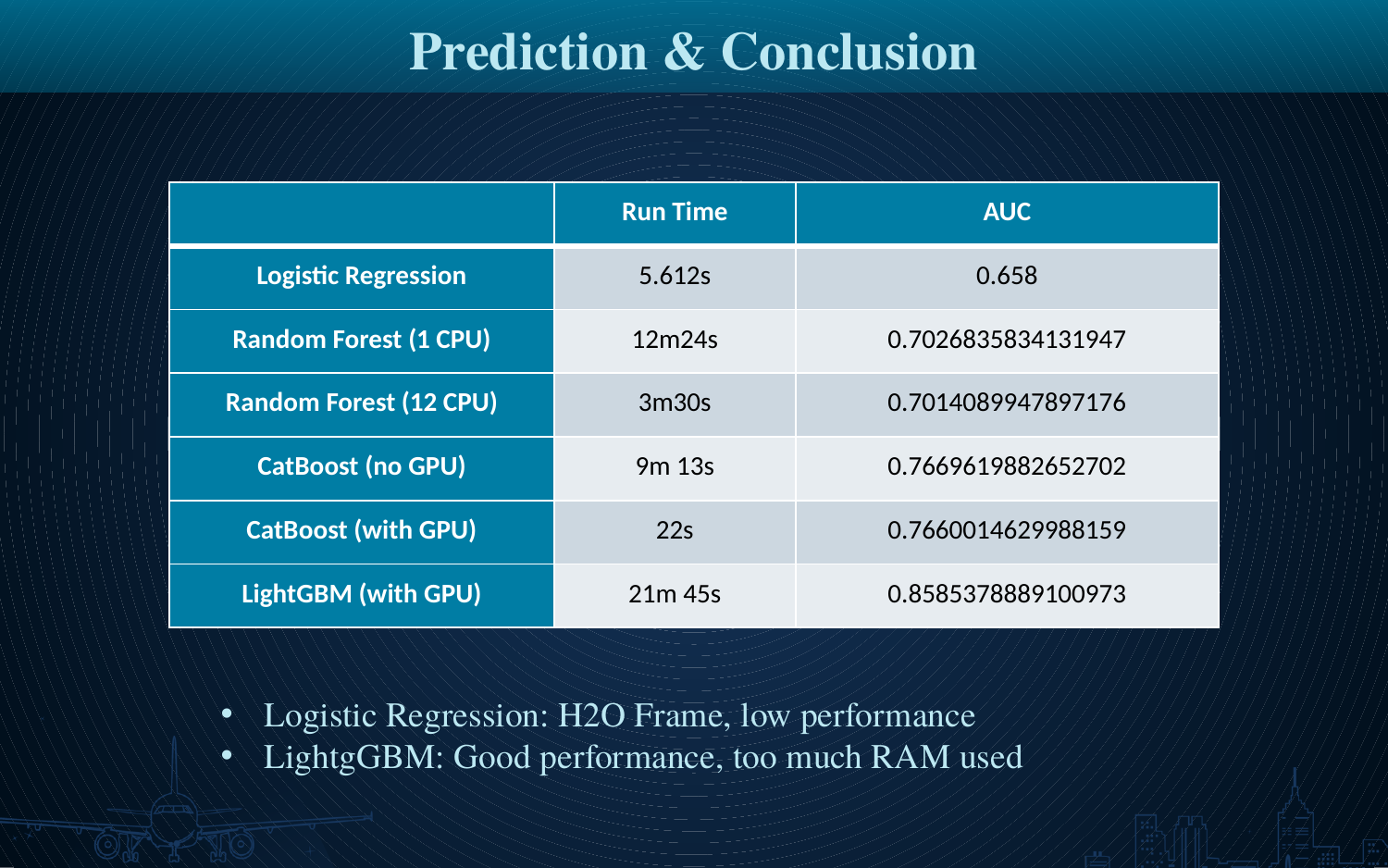

Prediction & Conclusion
|  | Run Time | AUC |
| --- | --- | --- |
| Logistic Regression | 5.612s | 0.658 |
| Random Forest (1 CPU) | 12m24s | 0.7026835834131947 |
| Random Forest (12 CPU) | 3m30s | 0.7014089947897176 |
| CatBoost (no GPU) | 9m 13s | 0.7669619882652702 |
| CatBoost (with GPU) | 22s | 0.7660014629988159 |
| LightGBM (with GPU) | 21m 45s | 0.8585378889100973 |
Logistic Regression: H2O Frame, low performance
LightgGBM: Good performance, too much RAM used